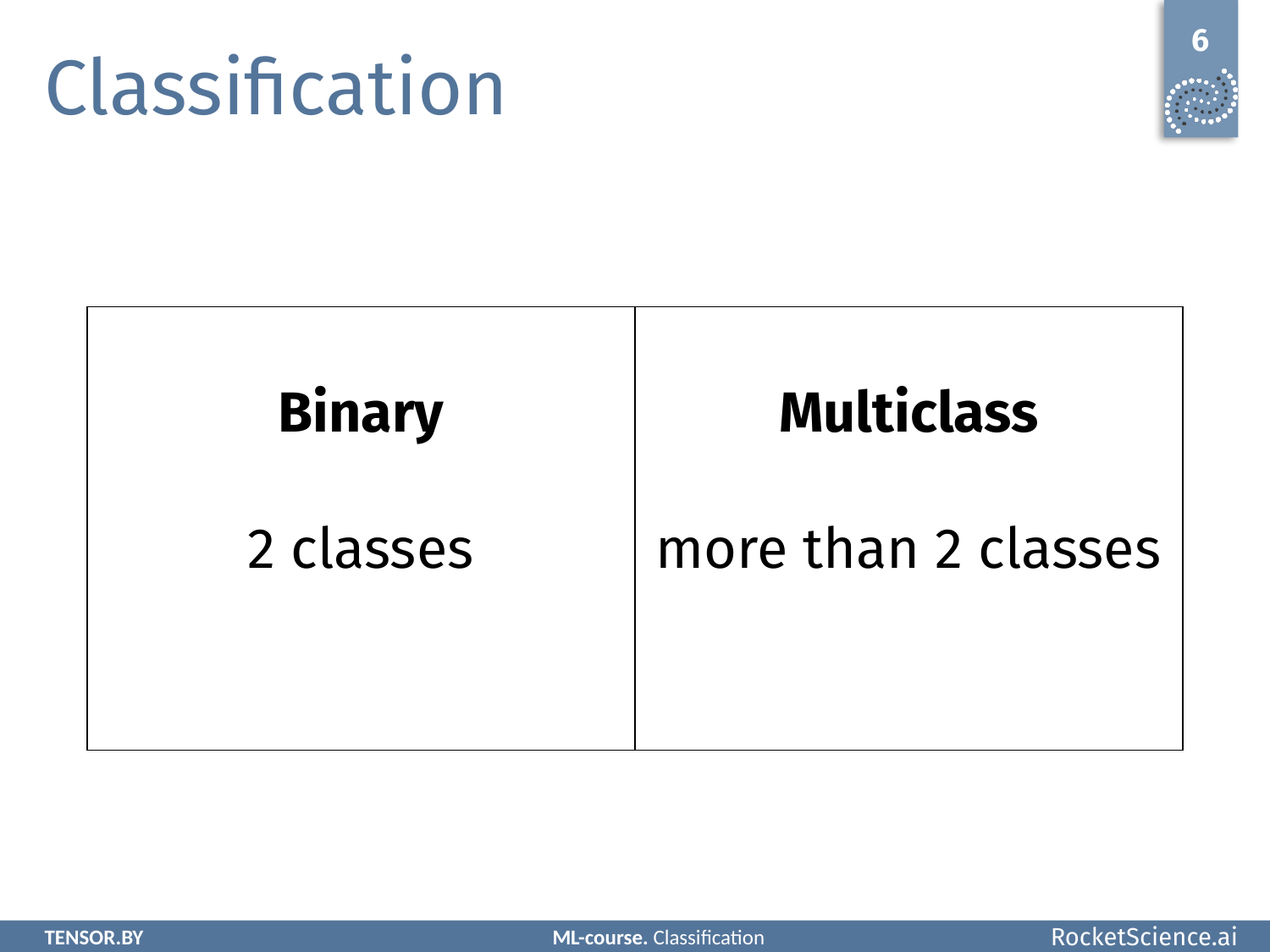

6
# Classification

| Binary 2 classes | Multiclass more than 2 classes |
| --- | --- |
TENSOR.BY				ML-course. Classification